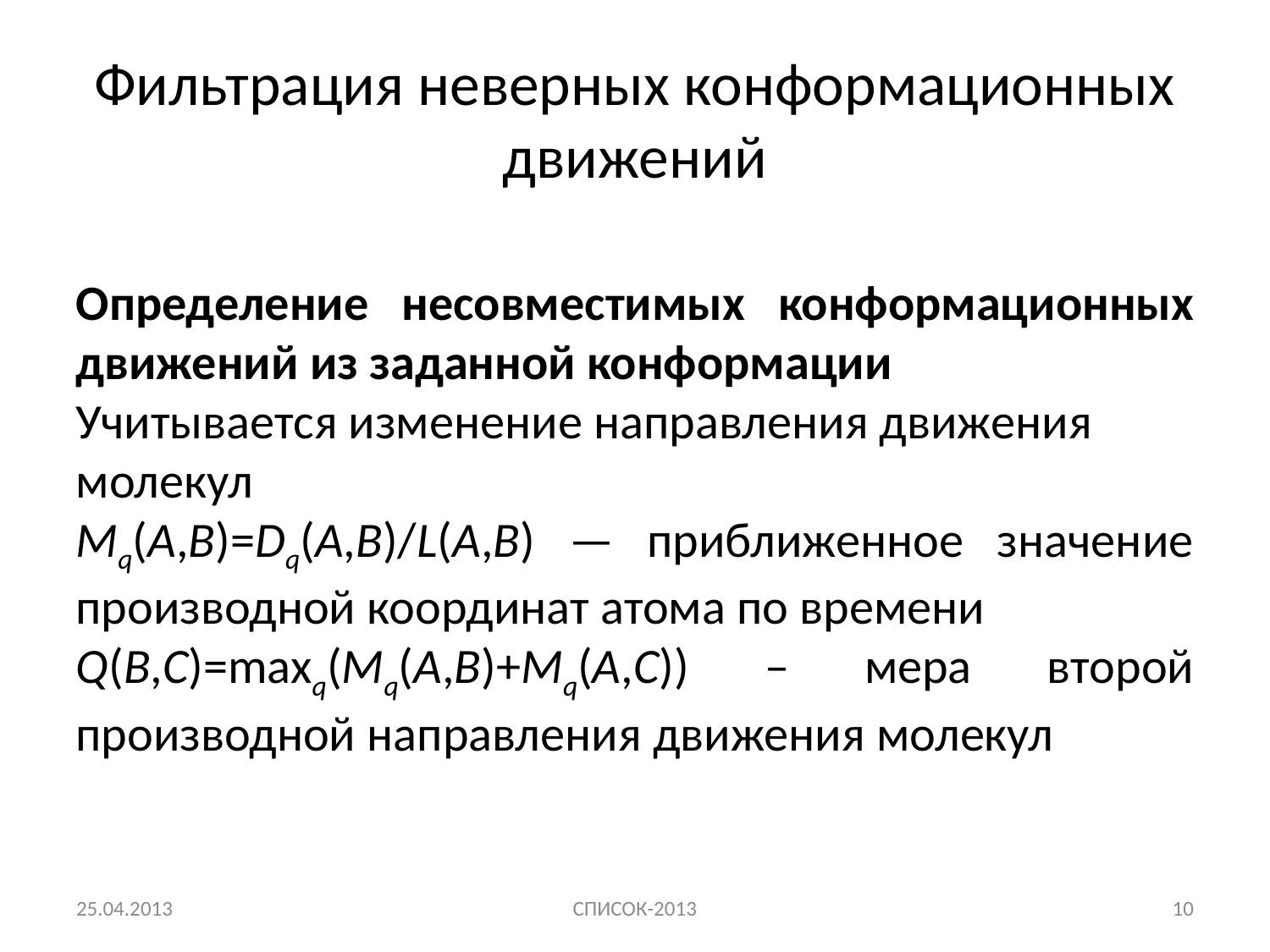

# Фильтрация неверных конформационных движений
Определение несовместимых конформационных движений из заданной конформации
Учитывается изменение направления движения
молекул
Mq(A,B)=Dq(A,B)/L(A,B) — приближенное значение производной координат атома по времени
Q(B,C)=maxq(Mq(A,B)+Mq(A,C)) – мера второй производной направления движения молекул

25.04.2013
СПИСОК-2013
10